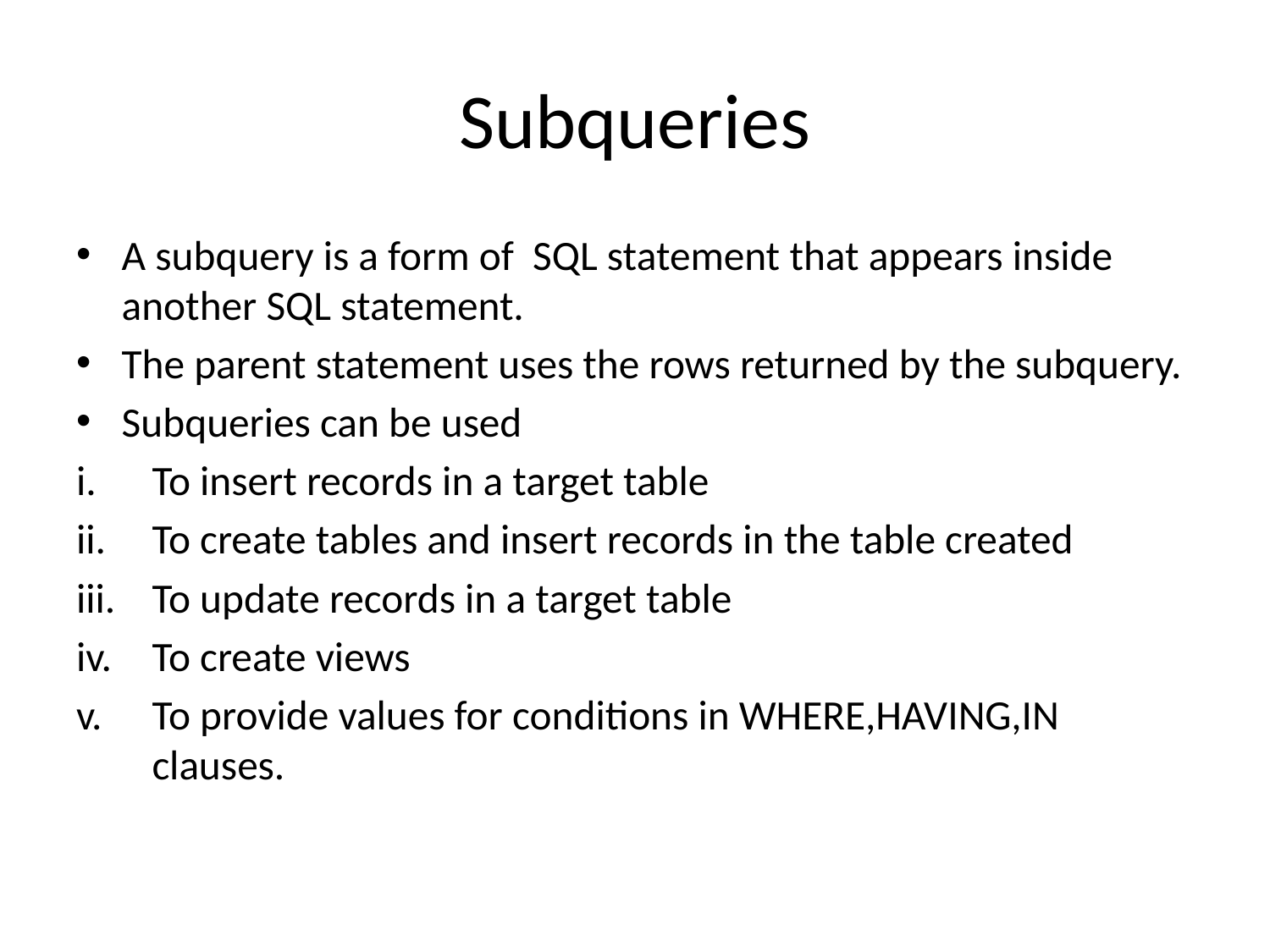

# Subqueries
A subquery is a form of  SQL statement that appears inside another SQL statement.
The parent statement uses the rows returned by the subquery.
Subqueries can be used
To insert records in a target table
To create tables and insert records in the table created
To update records in a target table
To create views
To provide values for conditions in WHERE,HAVING,IN clauses.